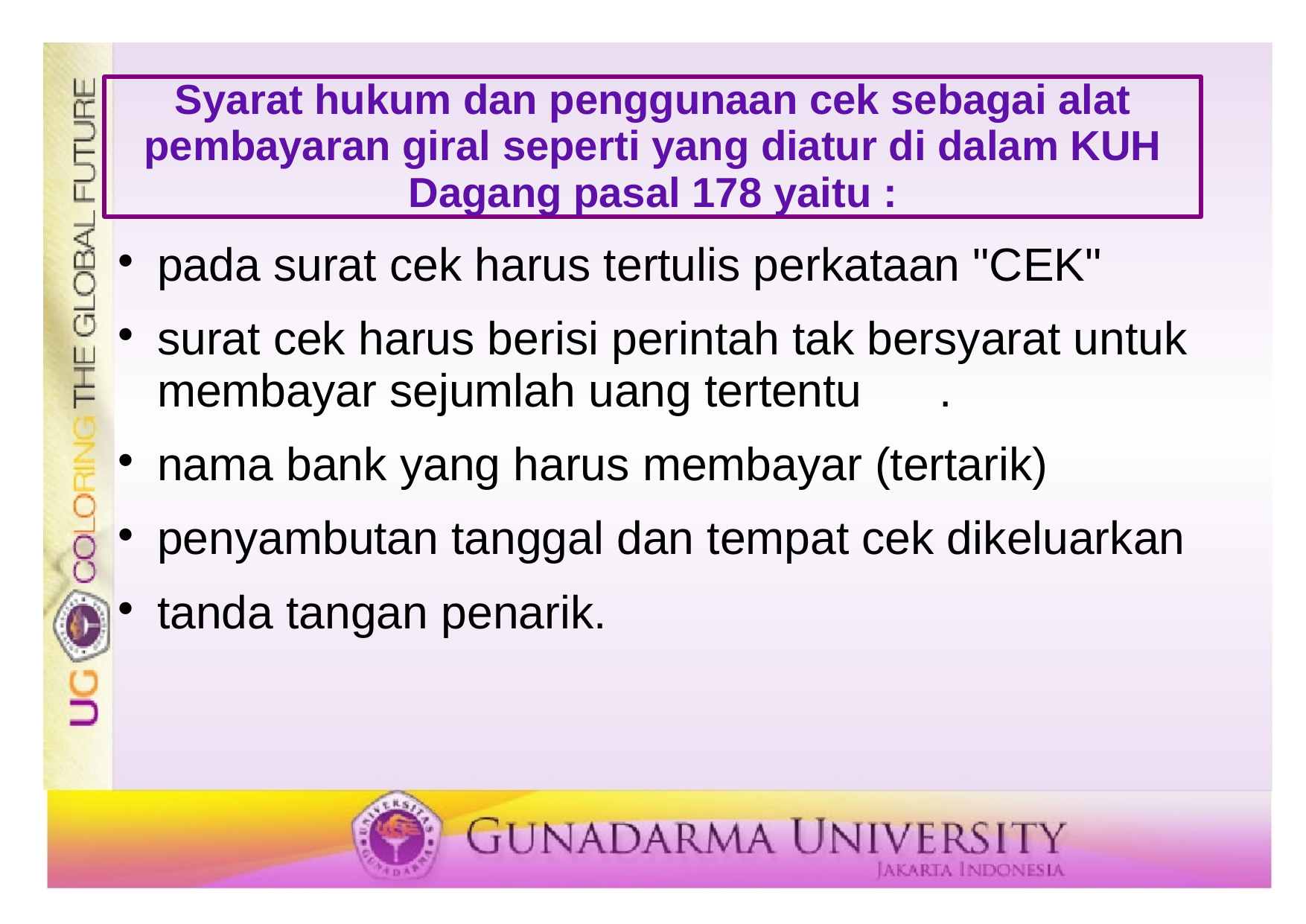

# Syarat hukum dan penggunaan cek sebagai alat pembayaran giral seperti yang diatur di dalam KUH Dagang pasal 178 yaitu :
pada surat cek harus tertulis perkataan "CEK"
surat cek harus berisi perintah tak bersyarat untuk membayar sejumlah uang tertentu	.
nama bank yang harus membayar (tertarik)
penyambutan tanggal dan tempat cek dikeluarkan
tanda tangan penarik.